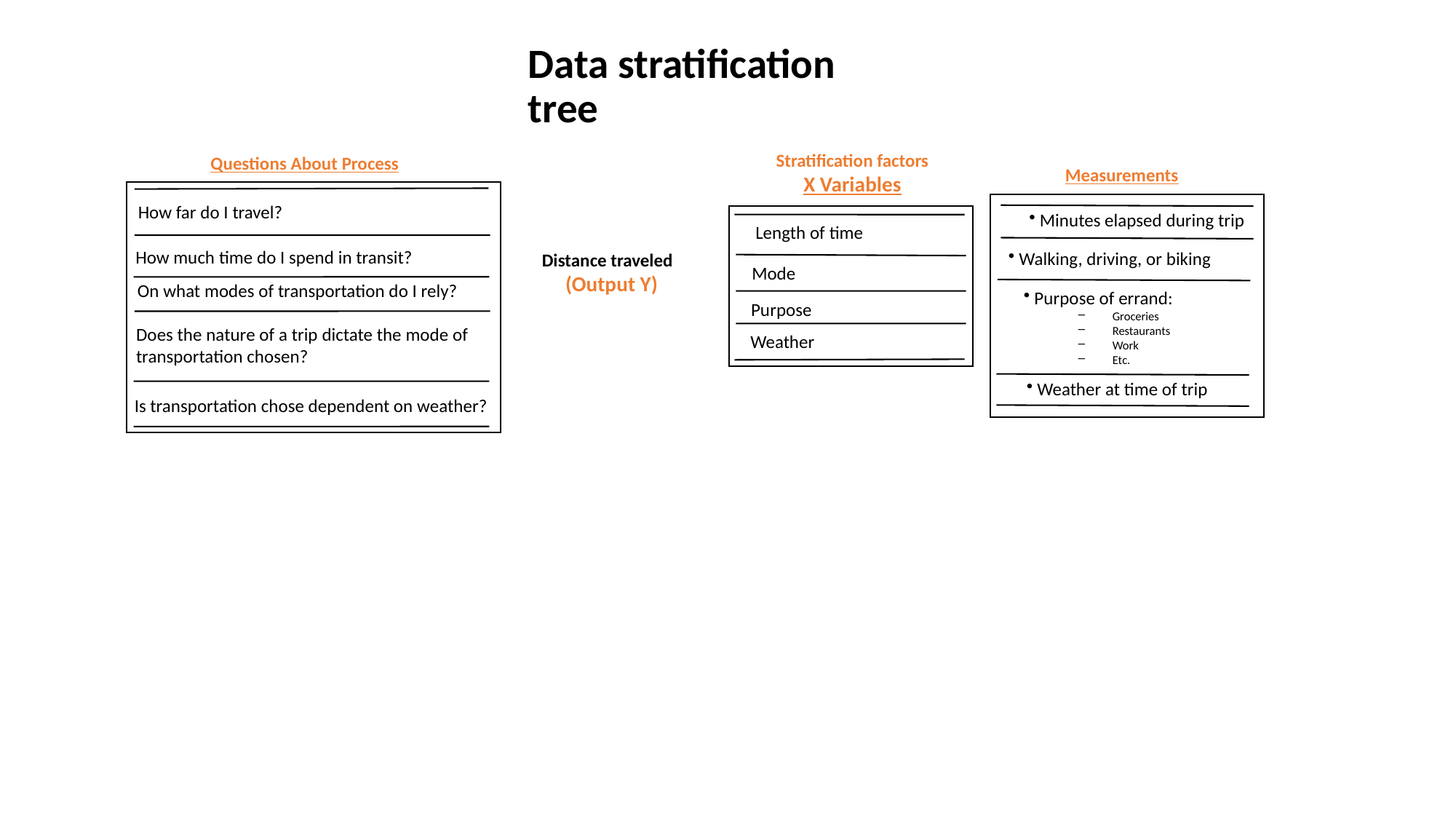

# Data stratification tree
Stratification factors
X Variables
Questions About Process

How much time do I spend in transit?
On what modes of transportation do I rely?
Does the nature of a trip dictate the mode of transportation chosen?
How far do I travel?
Is transportation chose dependent on weather?
Measurements

 Minutes elapsed during trip
 Walking, driving, or biking
 Purpose of errand:
Groceries
Restaurants
Work
Etc.
 Weather at time of trip

Length of time

Mode

Purpose

Weather

Distance traveled

(Output Y)